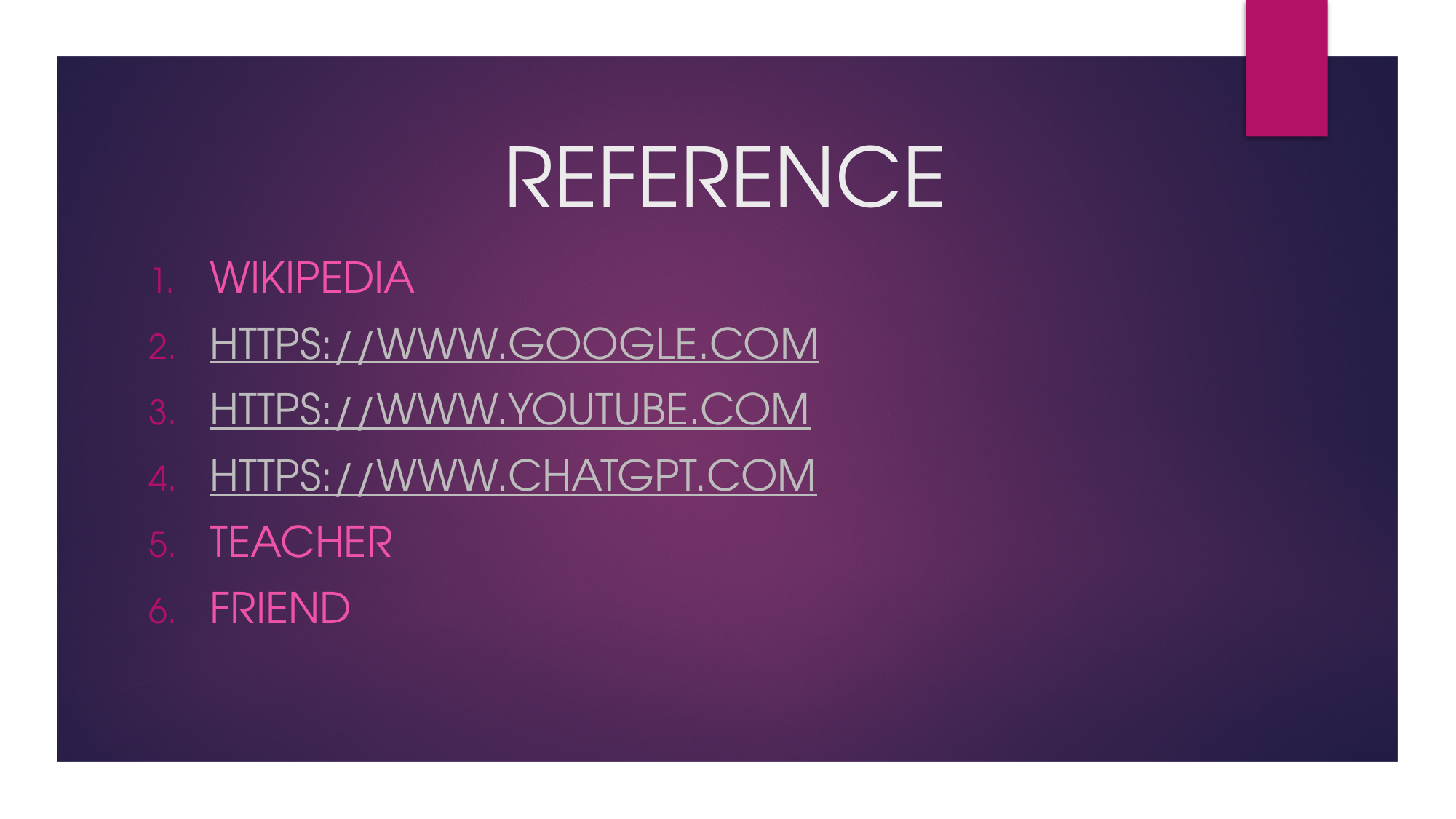

# REFERENCE
Wikipedia
https://www.Google.com
https://www.Youtube.com
https://www.Chatgpt.com
Teacher
Friend